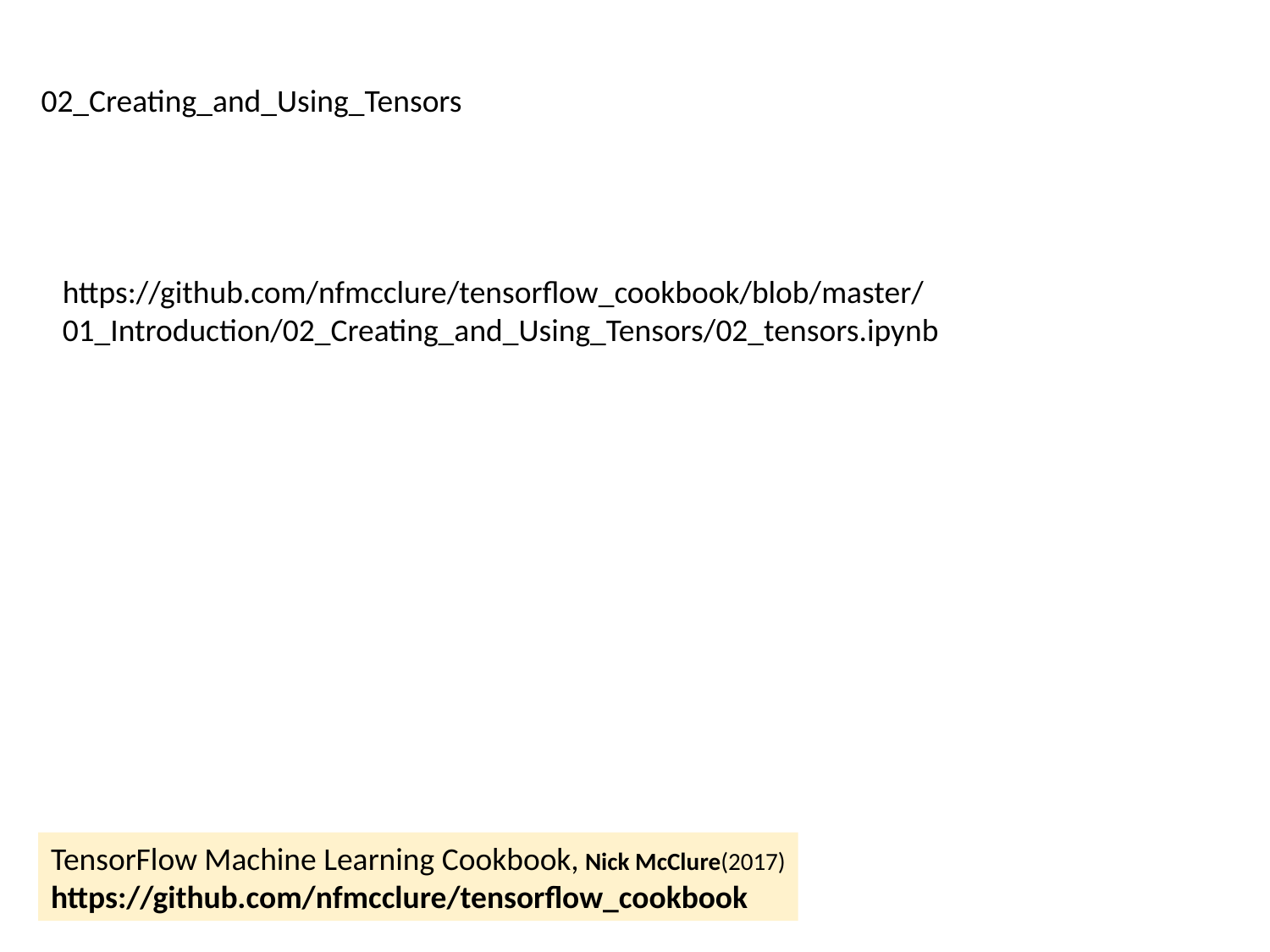

02_Creating_and_Using_Tensors
https://github.com/nfmcclure/tensorflow_cookbook/blob/master/01_Introduction/02_Creating_and_Using_Tensors/02_tensors.ipynb
TensorFlow Machine Learning Cookbook, Nick McClure(2017)
https://github.com/nfmcclure/tensorflow_cookbook